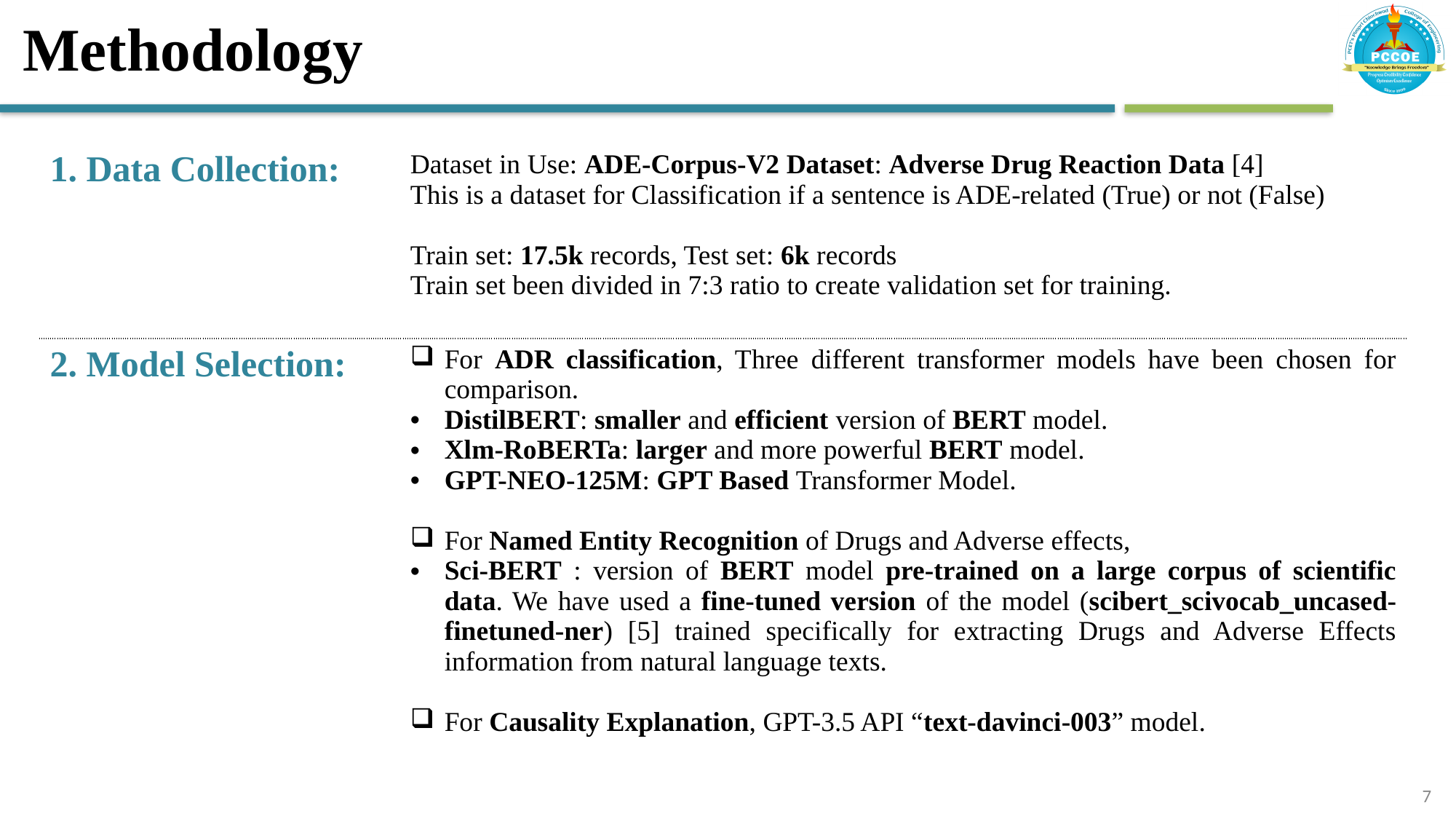

# Methodology
| 1. Data Collection: | Dataset in Use: ADE-Corpus-V2 Dataset: Adverse Drug Reaction Data [4] This is a dataset for Classification if a sentence is ADE-related (True) or not (False) Train set: 17.5k records, Test set: 6k records Train set been divided in 7:3 ratio to create validation set for training. |
| --- | --- |
| 2. Model Selection: | For ADR classification, Three different transformer models have been chosen for comparison. DistilBERT: smaller and efficient version of BERT model. Xlm-RoBERTa: larger and more powerful BERT model. GPT-NEO-125M: GPT Based Transformer Model. For Named Entity Recognition of Drugs and Adverse effects, Sci-BERT : version of BERT model pre-trained on a large corpus of scientific data. We have used a fine-tuned version of the model (scibert\_scivocab\_uncased-finetuned-ner) [5] trained specifically for extracting Drugs and Adverse Effects information from natural language texts. For Causality Explanation, GPT-3.5 API “text-davinci-003” model. |
7